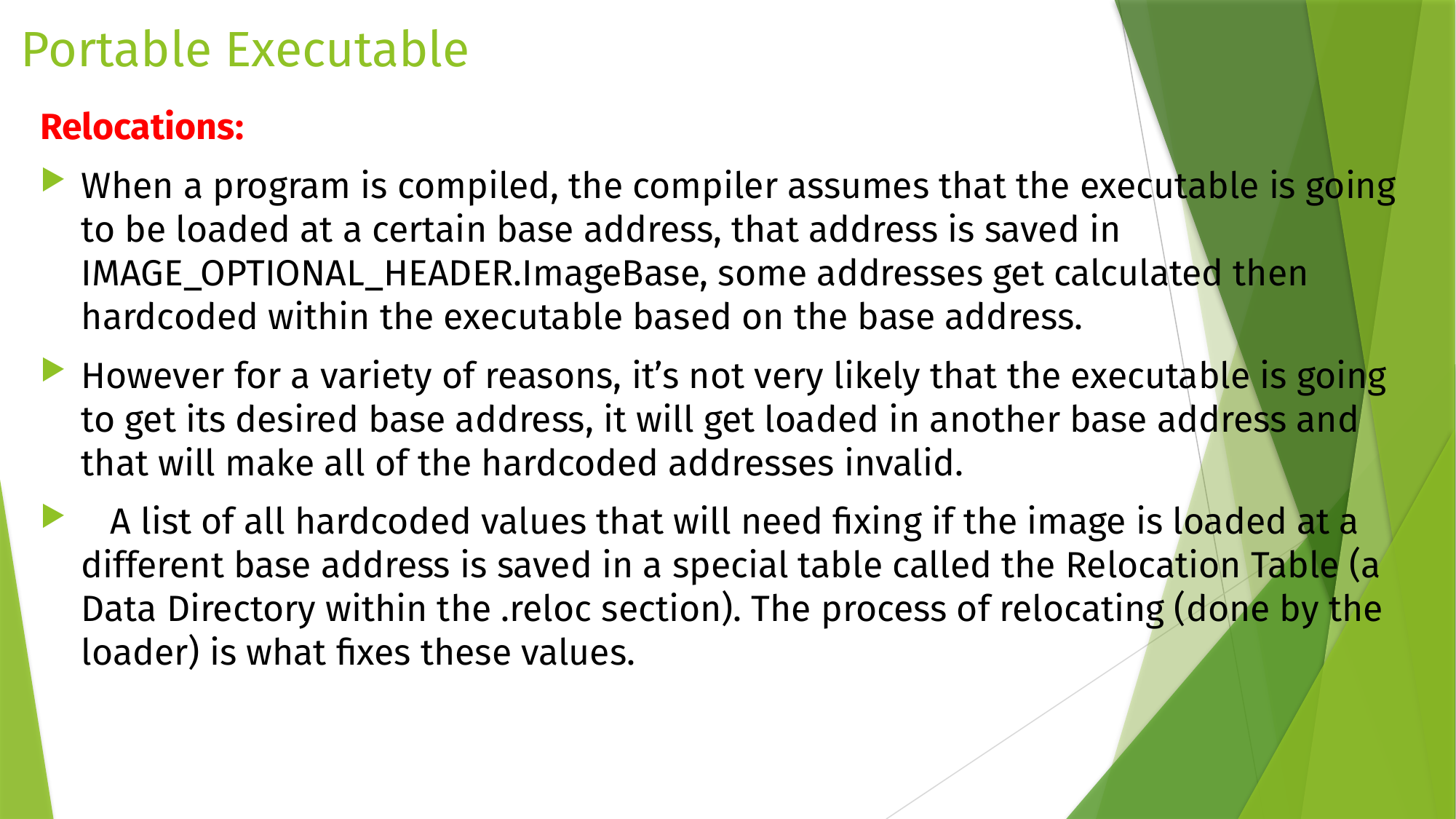

# Portable Executable
Relocations:
When a program is compiled, the compiler assumes that the executable is going to be loaded at a certain base address, that address is saved in IMAGE_OPTIONAL_HEADER.ImageBase, some addresses get calculated then hardcoded within the executable based on the base address.
However for a variety of reasons, it’s not very likely that the executable is going to get its desired base address, it will get loaded in another base address and that will make all of the hardcoded addresses invalid.
   A list of all hardcoded values that will need fixing if the image is loaded at a different base address is saved in a special table called the Relocation Table (a Data Directory within the .reloc section). The process of relocating (done by the loader) is what fixes these values.